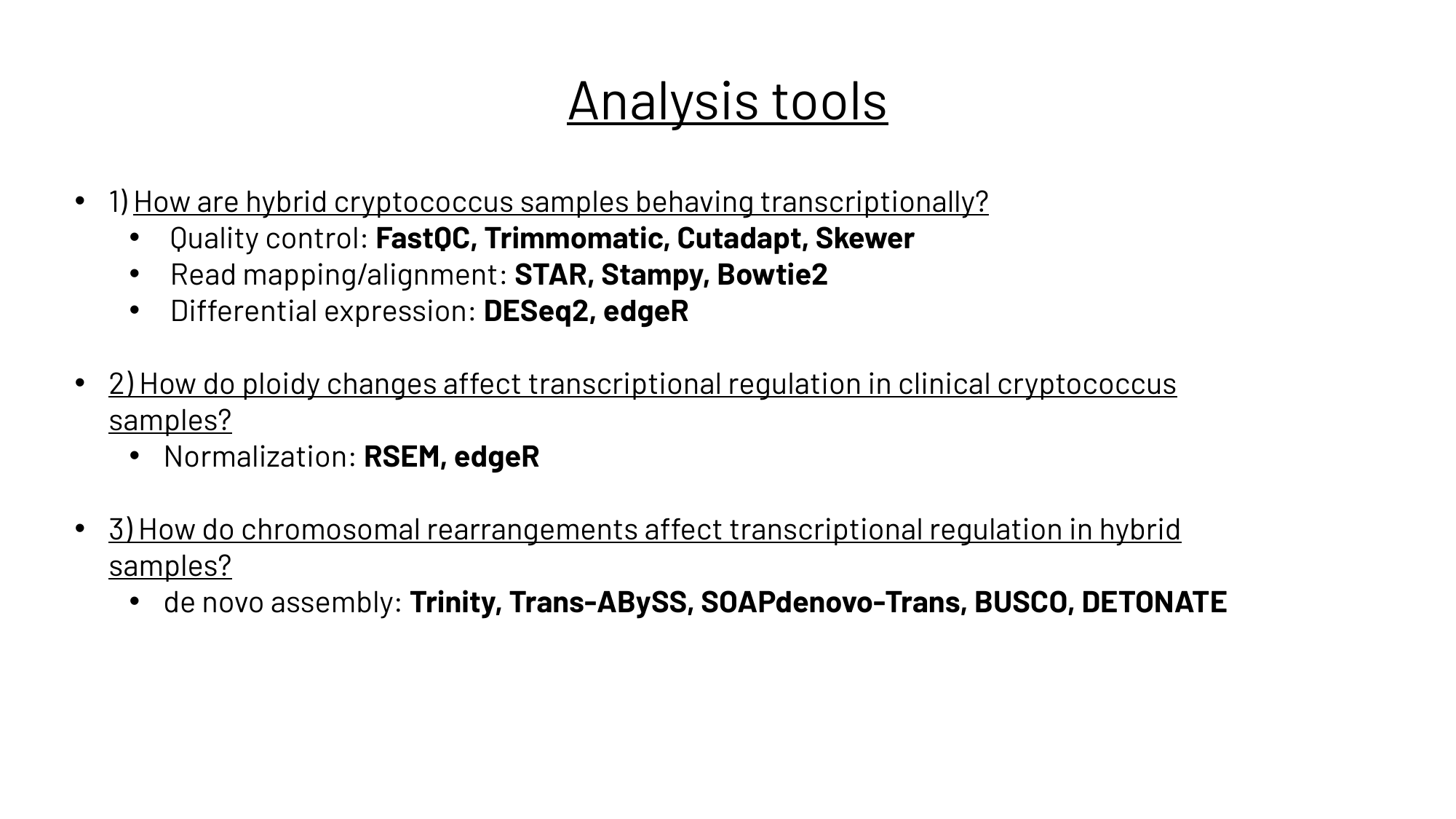

Analysis tools
1) How are hybrid cryptococcus samples behaving transcriptionally?
Quality control: FastQC, Trimmomatic, Cutadapt, Skewer
Read mapping/alignment: STAR, Stampy, Bowtie2
Differential expression: DESeq2, edgeR

2) How do ploidy changes affect transcriptional regulation in clinical cryptococcus samples?
Normalization: RSEM, edgeR

3) How do chromosomal rearrangements affect transcriptional regulation in hybrid samples?
de novo assembly: Trinity, Trans-ABySS, SOAPdenovo-Trans, BUSCO, DETONATE